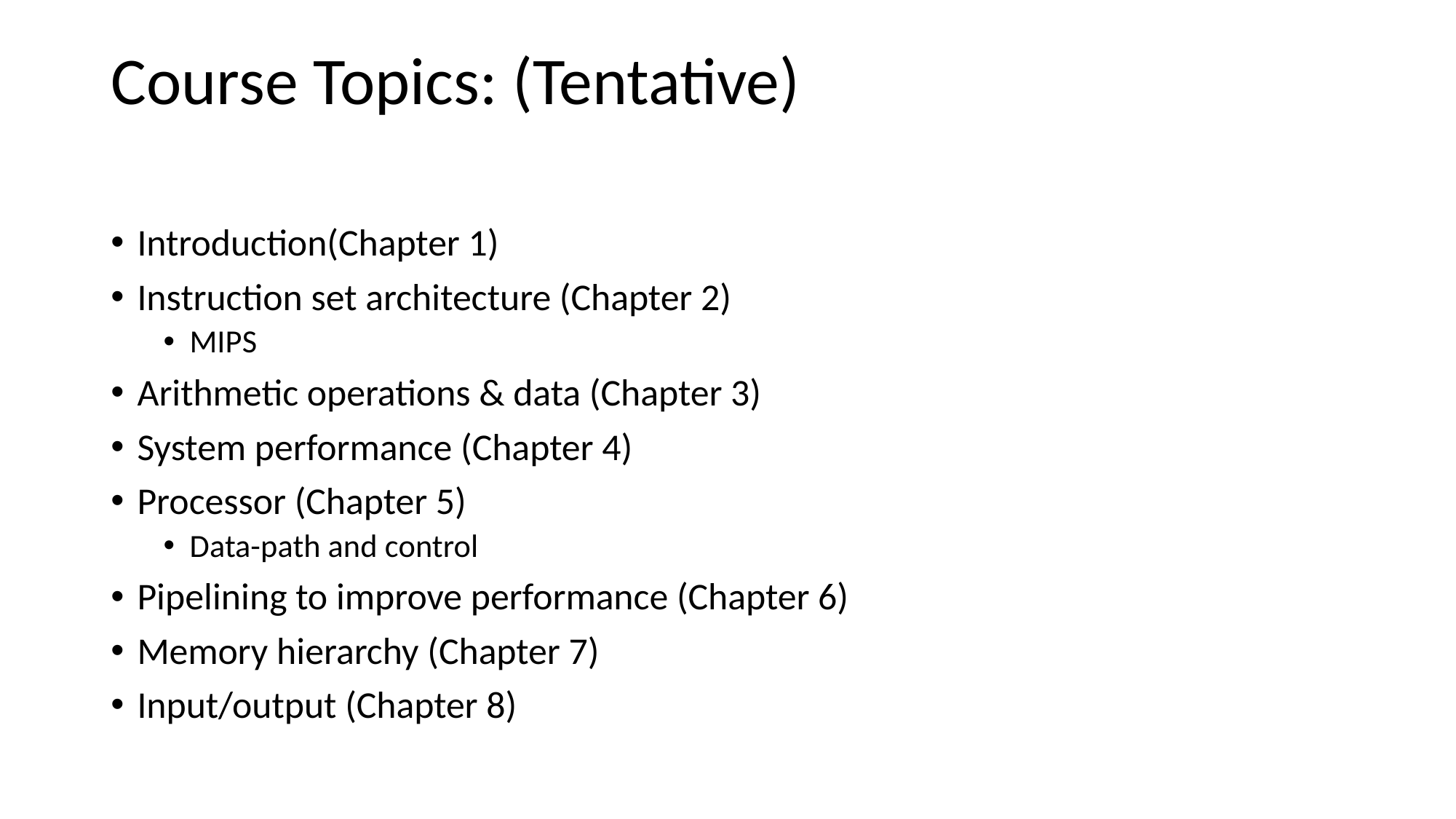

# Course Topics: (Tentative)
Introduction(Chapter 1)
Instruction set architecture (Chapter 2)
MIPS
Arithmetic operations & data (Chapter 3)
System performance (Chapter 4)
Processor (Chapter 5)
Data-path and control
Pipelining to improve performance (Chapter 6)
Memory hierarchy (Chapter 7)
Input/output (Chapter 8)